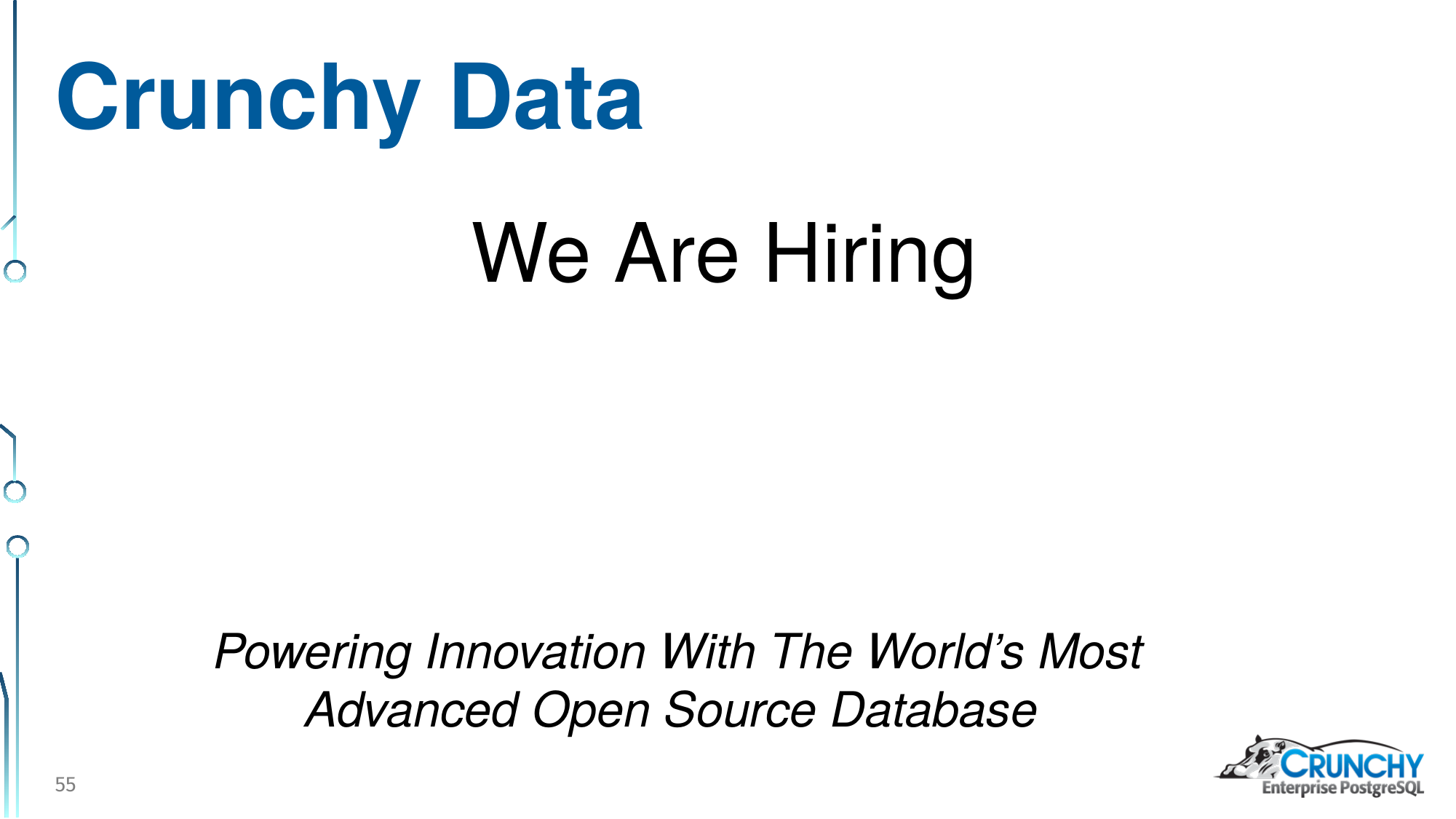

# Crunchy Data
We Are Hiring
Powering Innovation With The World’s Most Advanced Open Source Database
55